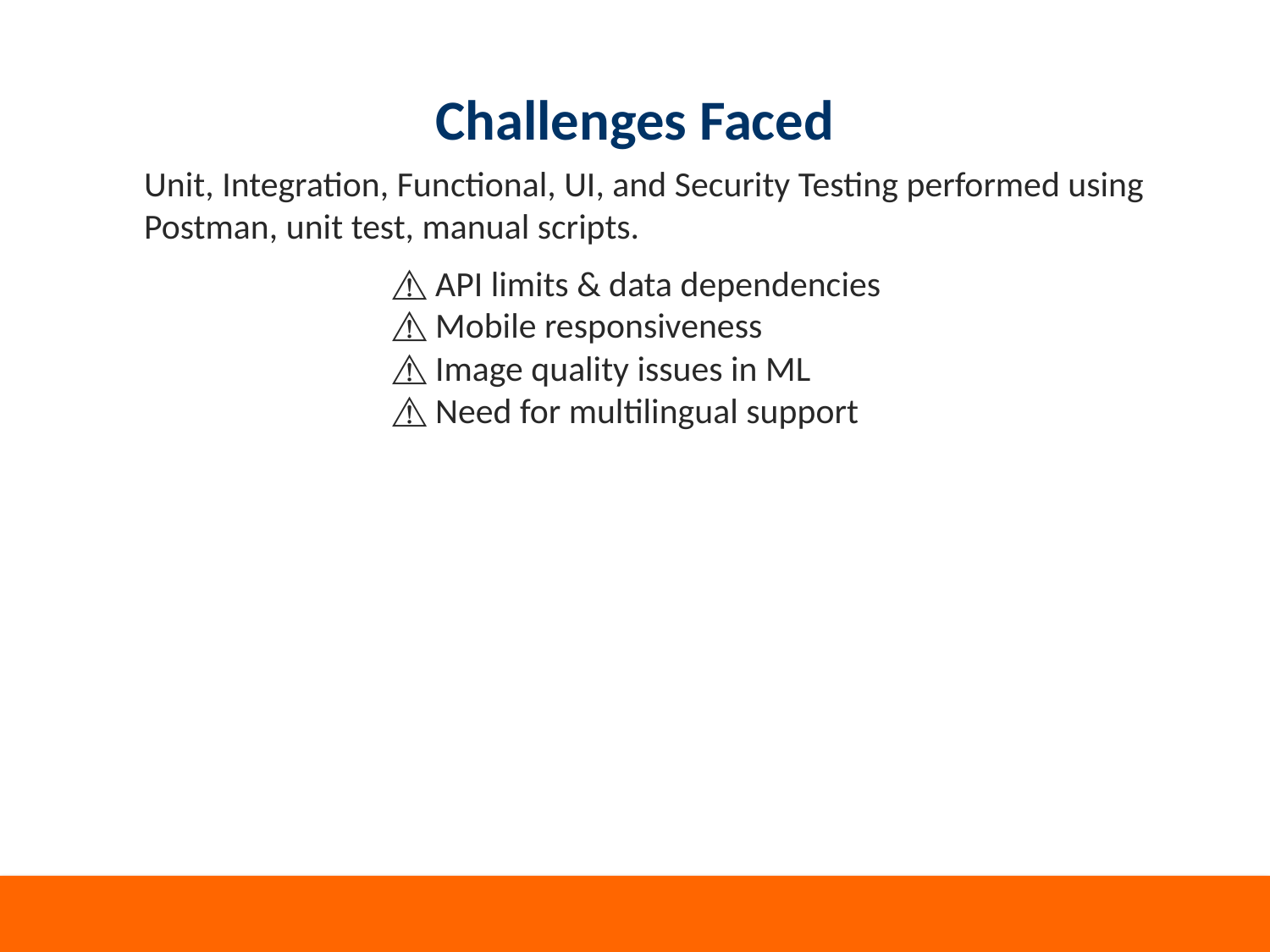

# Challenges Faced
Unit, Integration, Functional, UI, and Security Testing performed using
Postman, unit test, manual scripts.
⚠ API limits & data dependencies
⚠ Mobile responsiveness
⚠ Image quality issues in ML
⚠ Need for multilingual support